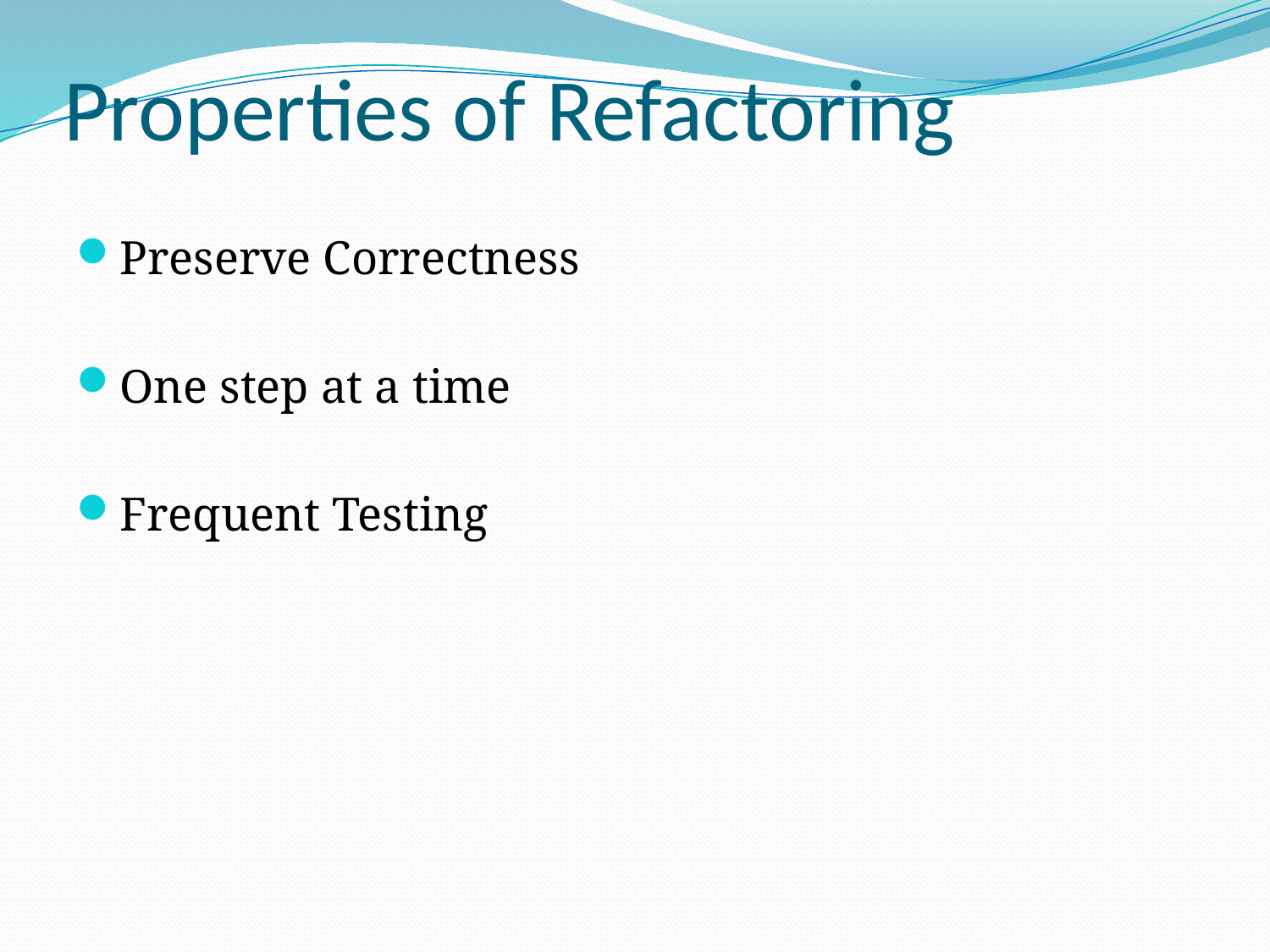

# Properties of Refactoring

Preserve Correctness

One step at a time

Frequent Testing